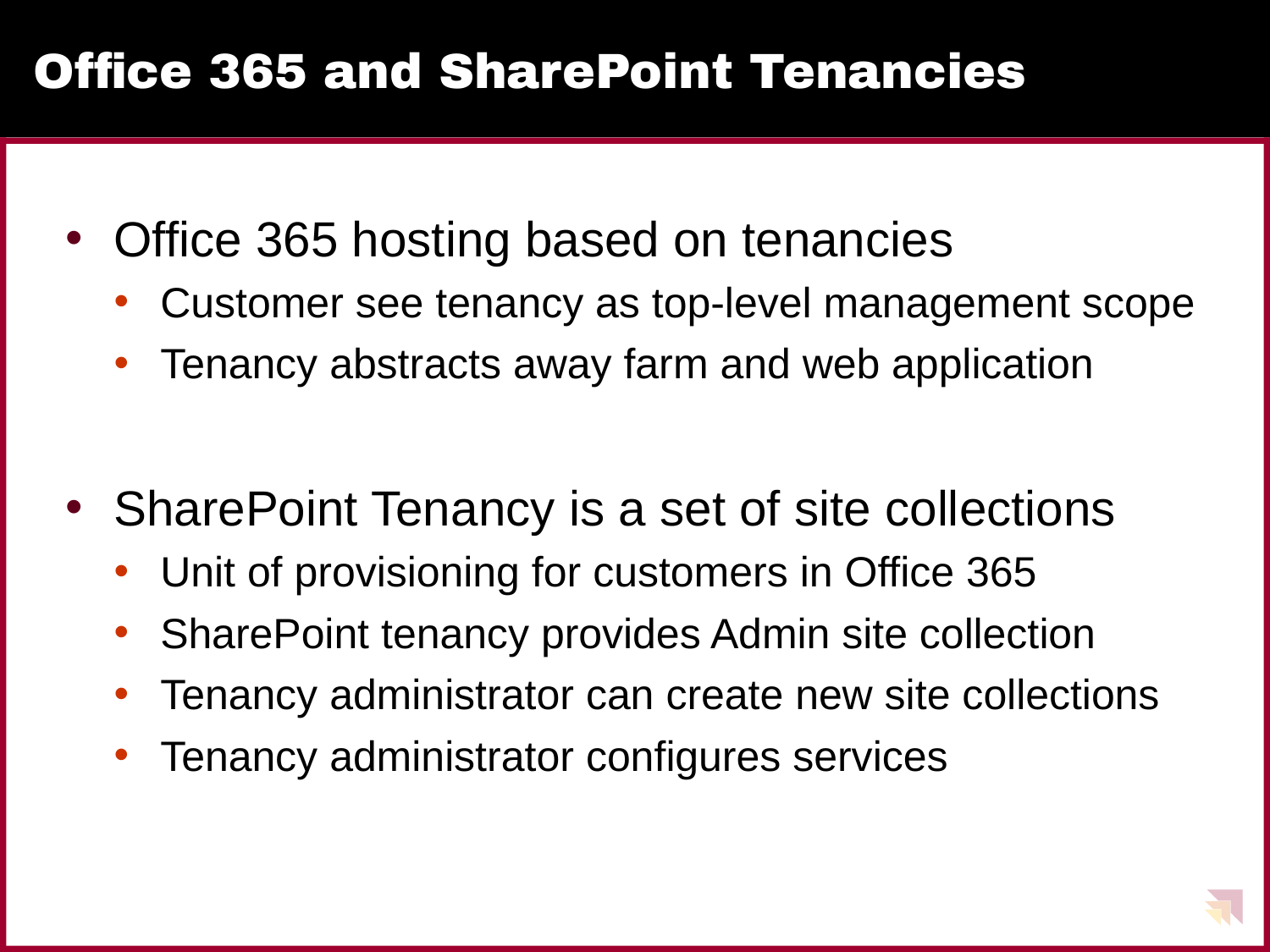

# Office 365 and SharePoint Tenancies
Office 365 hosting based on tenancies
Customer see tenancy as top-level management scope
Tenancy abstracts away farm and web application

SharePoint Tenancy is a set of site collections
Unit of provisioning for customers in Office 365
SharePoint tenancy provides Admin site collection
Tenancy administrator can create new site collections
Tenancy administrator configures services